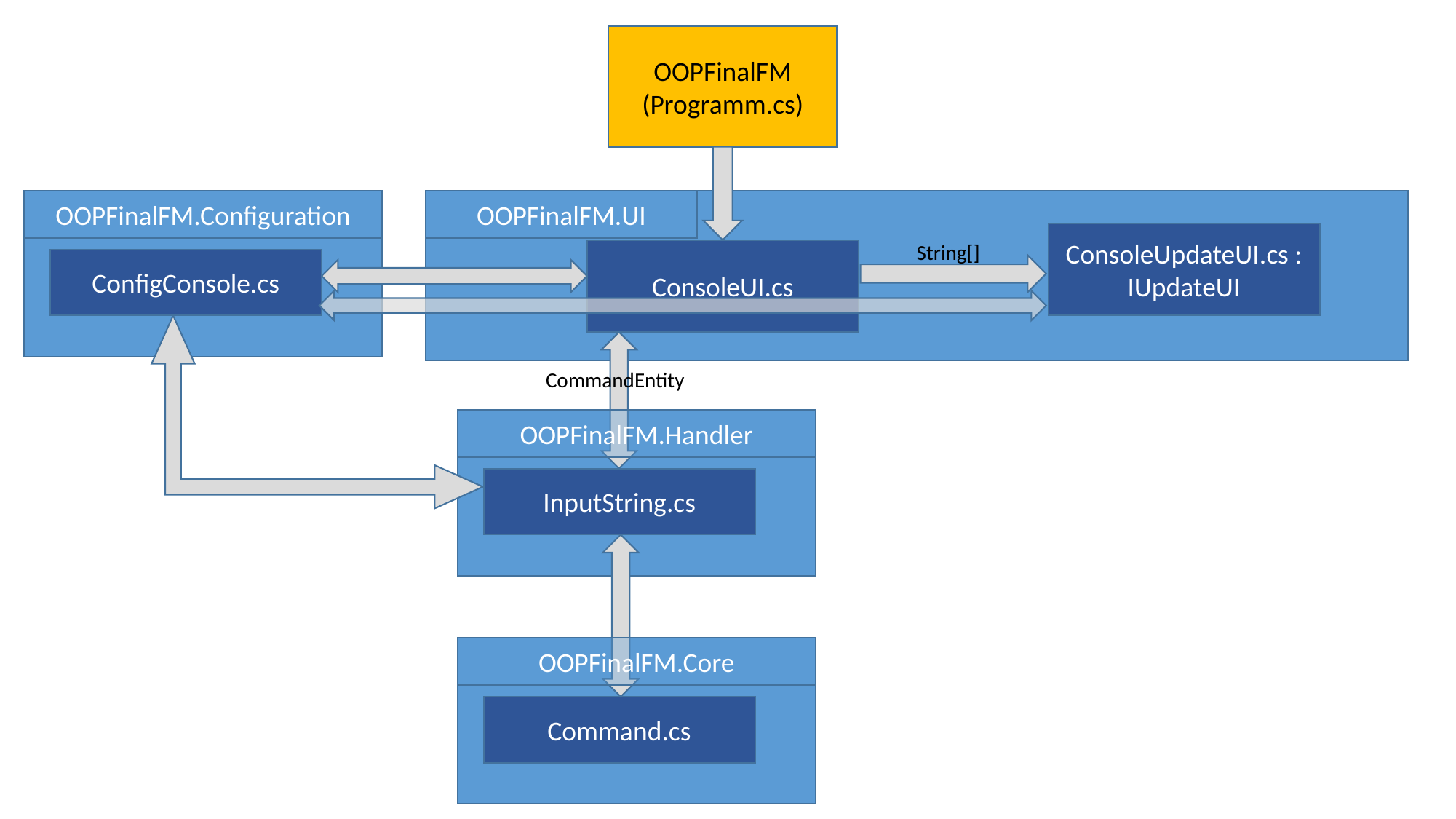

OOPFinalFM
(Programm.cs)

OOPFinalFM.Configuration

OOPFinalFM.UI
ConsoleUpdateUI.cs : IUpdateUI
String[]
ConsoleUI.cs
ConfigConsole.cs

CommandEntity

OOPFinalFM.Handler
InputString.cs

OOPFinalFM.Core
Command.cs